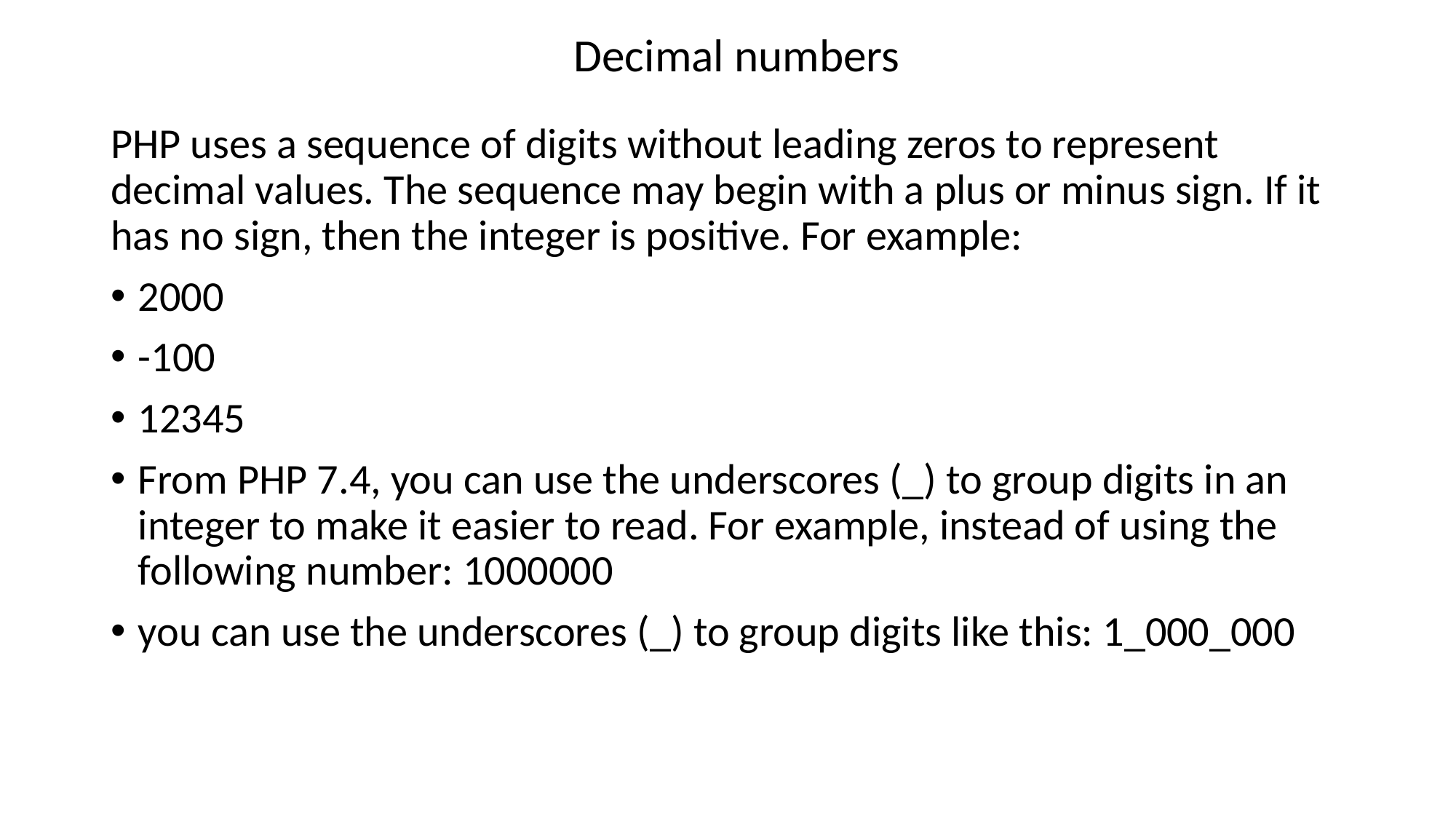

# Decimal numbers
PHP uses a sequence of digits without leading zeros to represent decimal values. The sequence may begin with a plus or minus sign. If it has no sign, then the integer is positive. For example:
2000
-100
12345
From PHP 7.4, you can use the underscores (_) to group digits in an integer to make it easier to read. For example, instead of using the following number: 1000000
you can use the underscores (_) to group digits like this: 1_000_000